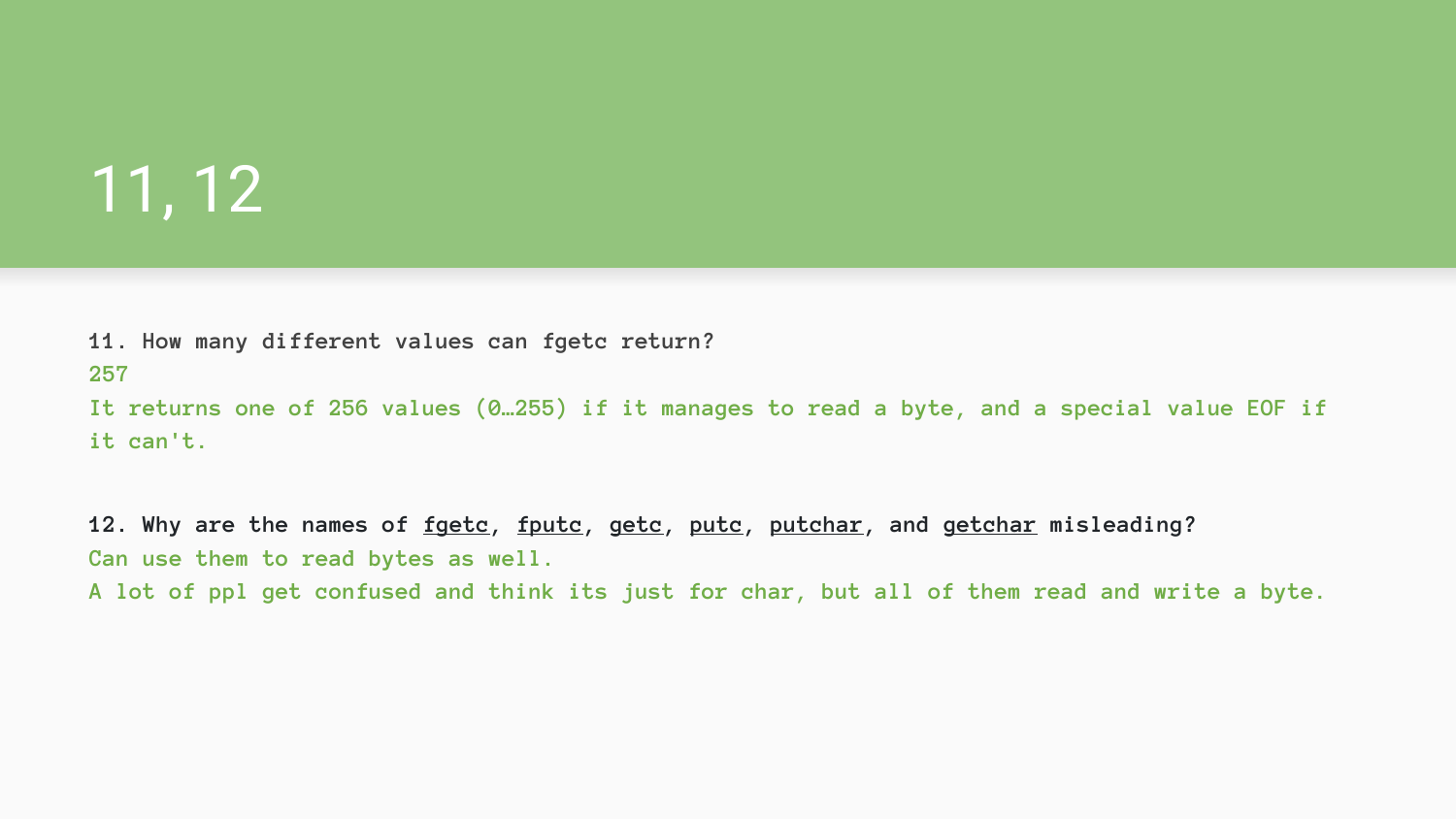

# 11, 12
11. How many different values can fgetc return?
257
It returns one of 256 values (0…255) if it manages to read a byte, and a special value EOF if it can't.

12. Why are the names of fgetc, fputc, getc, putc, putchar, and getchar misleading?
Can use them to read bytes as well.
A lot of ppl get confused and think its just for char, but all of them read and write a byte.